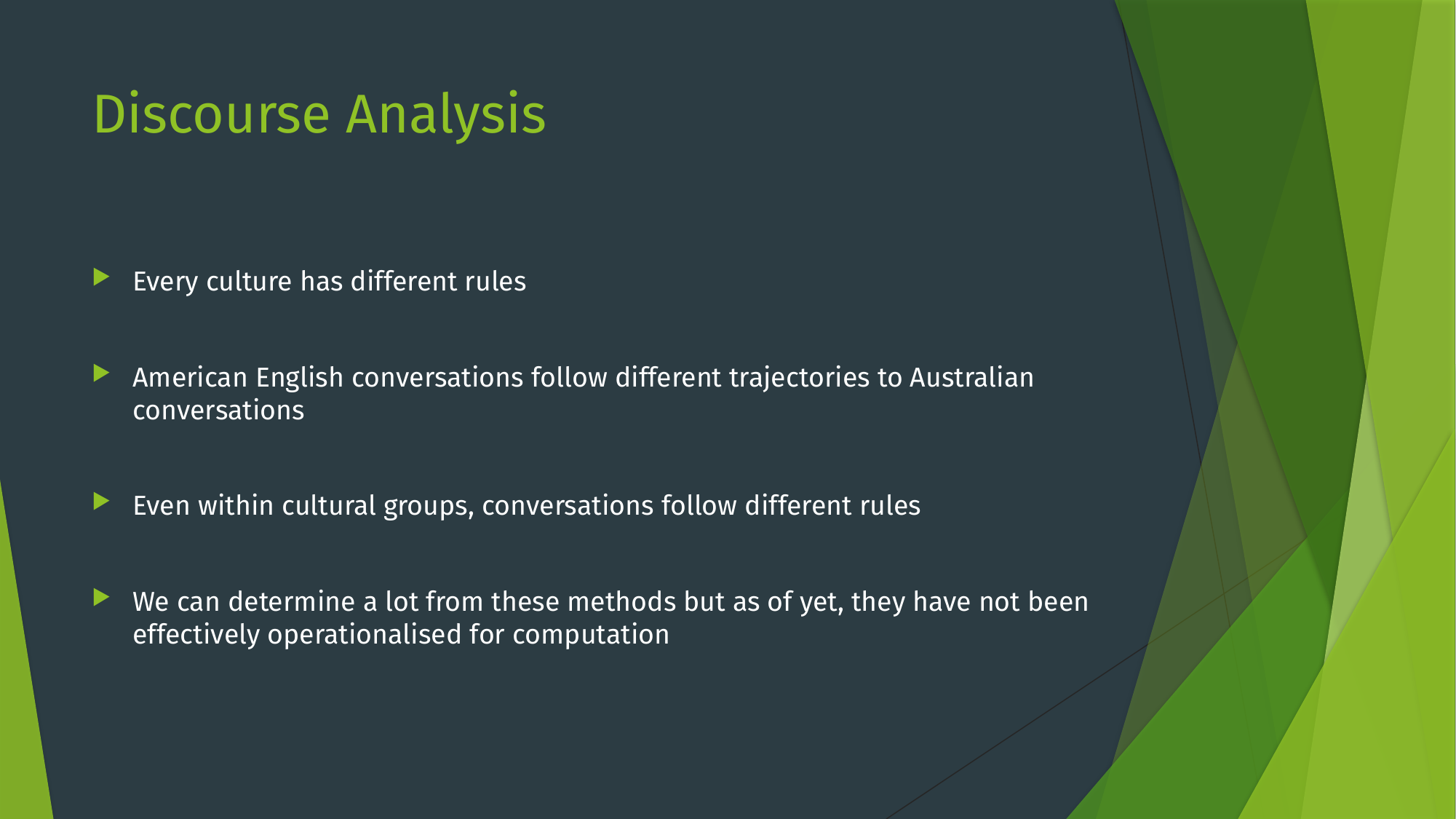

# Discourse Analysis
Every culture has different rules

American English conversations follow different trajectories to Australian conversations

Even within cultural groups, conversations follow different rules

We can determine a lot from these methods but as of yet, they have not been effectively operationalised for computation